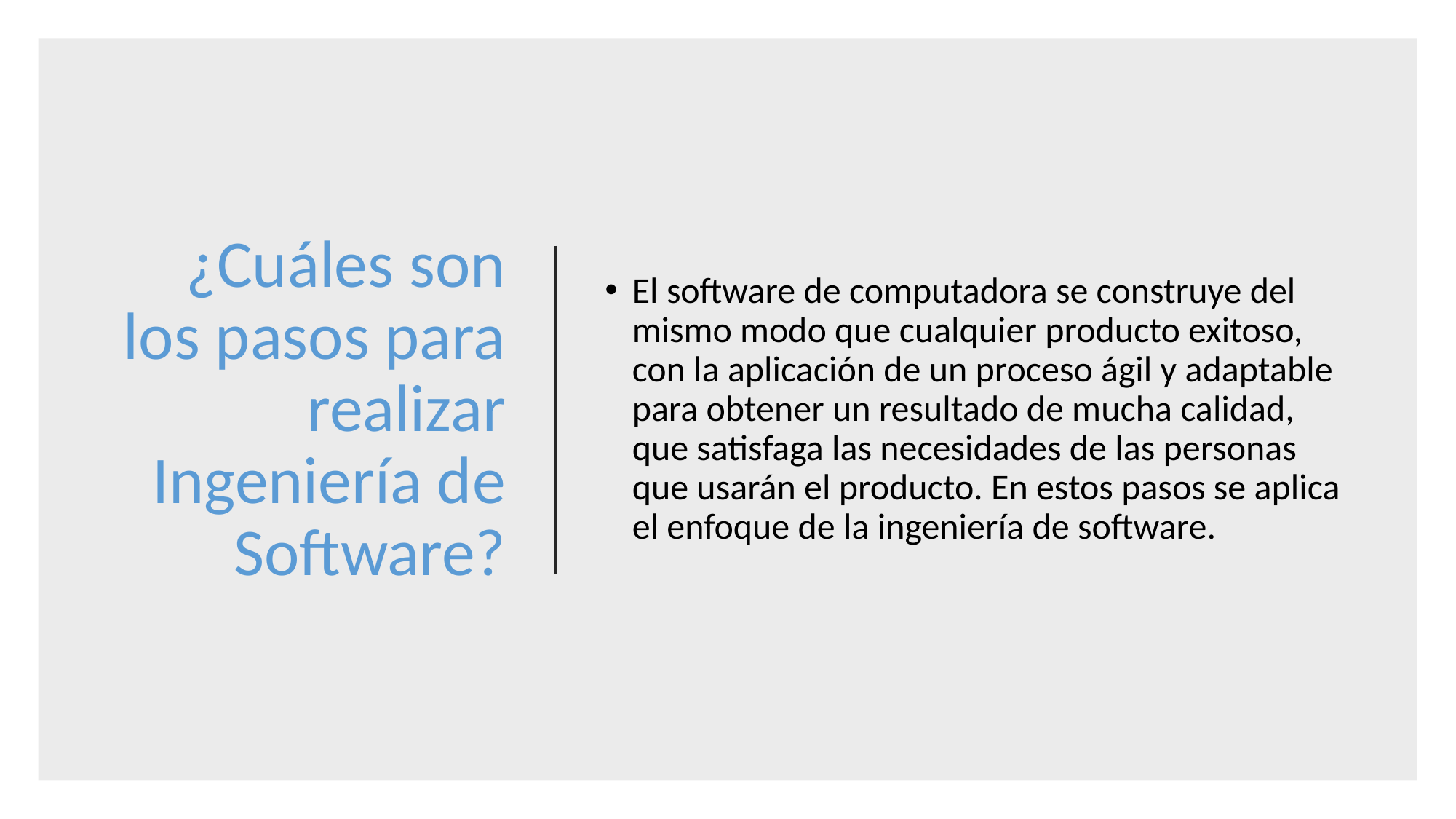

# ¿Cuáles son los pasos para realizar Ingeniería de Software?
El software de computadora se construye del mismo modo que cualquier producto exitoso, con la aplicación de un proceso ágil y adaptable para obtener un resultado de mucha calidad, que satisfaga las necesidades de las personas que usarán el producto. En estos pasos se aplica el enfoque de la ingeniería de software.